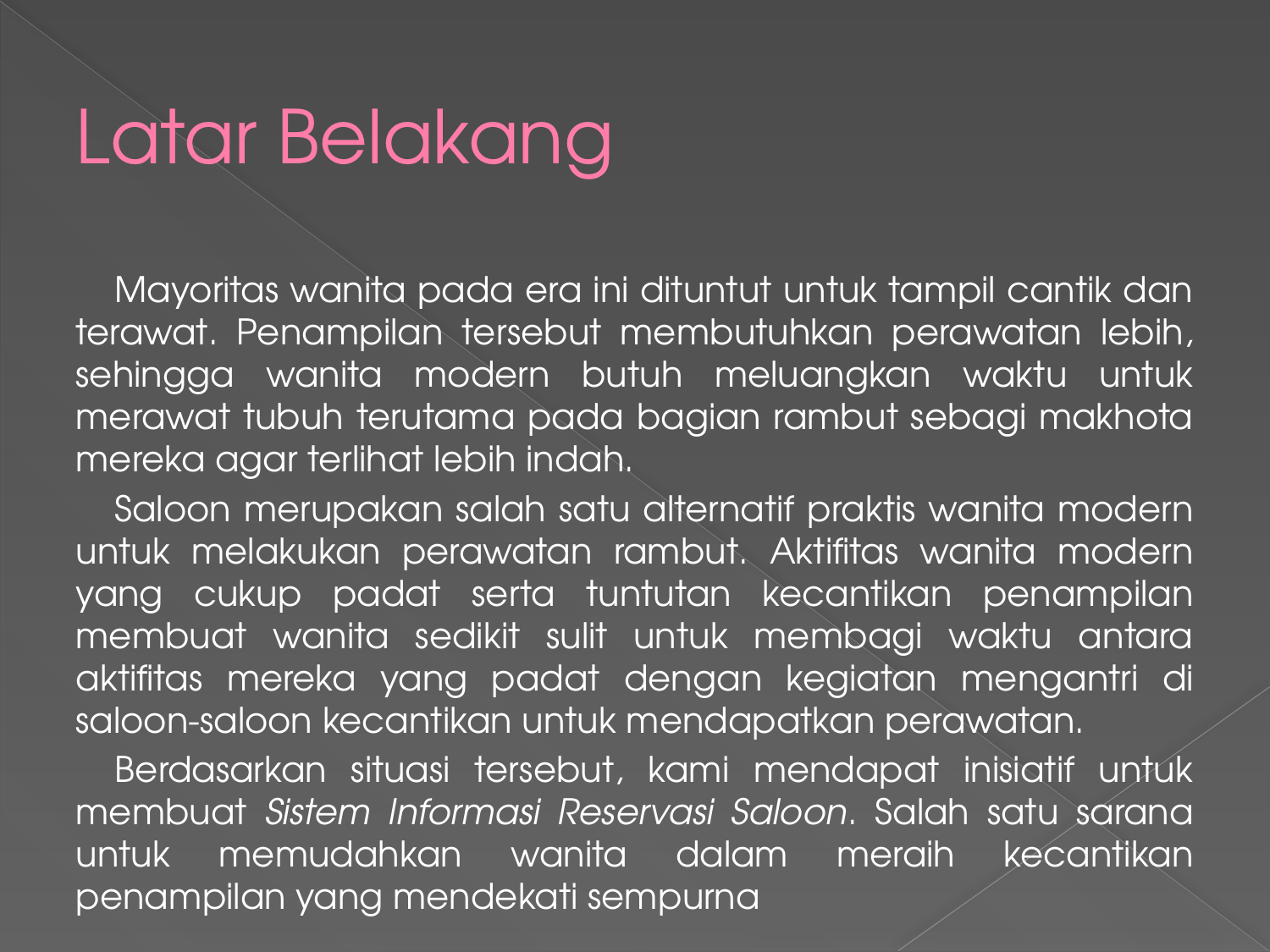

# Latar Belakang
Mayoritas wanita pada era ini dituntut untuk tampil cantik dan terawat. Penampilan tersebut membutuhkan perawatan lebih, sehingga wanita modern butuh meluangkan waktu untuk merawat tubuh terutama pada bagian rambut sebagi makhota mereka agar terlihat lebih indah.
Saloon merupakan salah satu alternatif praktis wanita modern untuk melakukan perawatan rambut. Aktifitas wanita modern yang cukup padat serta tuntutan kecantikan penampilan membuat wanita sedikit sulit untuk membagi waktu antara aktifitas mereka yang padat dengan kegiatan mengantri di saloon-saloon kecantikan untuk mendapatkan perawatan.
Berdasarkan situasi tersebut, kami mendapat inisiatif untuk membuat Sistem Informasi Reservasi Saloon. Salah satu sarana untuk memudahkan wanita dalam meraih kecantikan penampilan yang mendekati sempurna